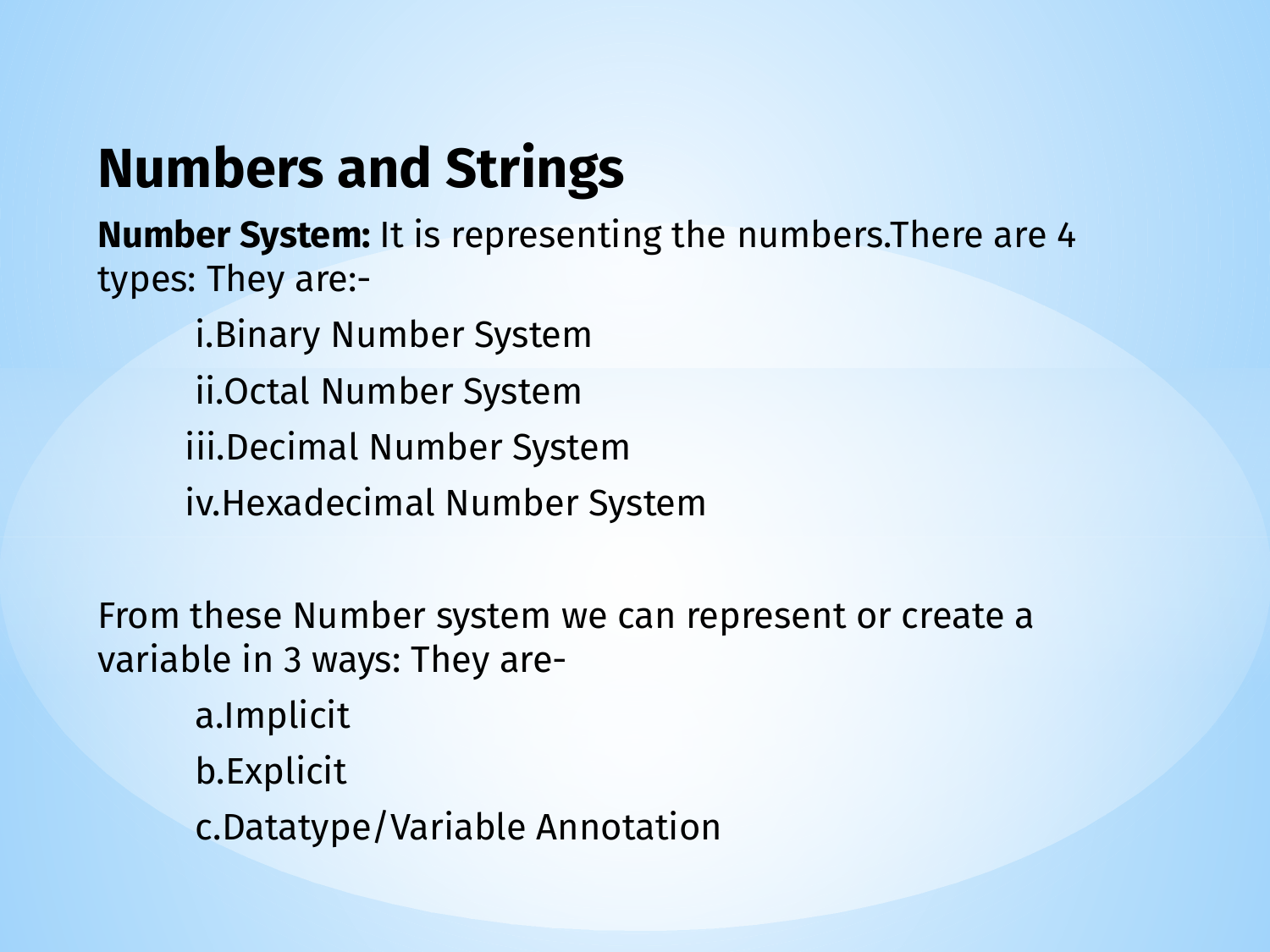

Numbers and Strings
Number System: It is representing the numbers.There are 4 types: They are:-
          i.Binary Number System
          ii.Octal Number System
         iii.Decimal Number System
         iv.Hexadecimal Number System

From these Number system we can represent or create a variable in 3 ways: They are-
          a.Implicit
          b.Explicit
          c.Datatype/Variable Annotation